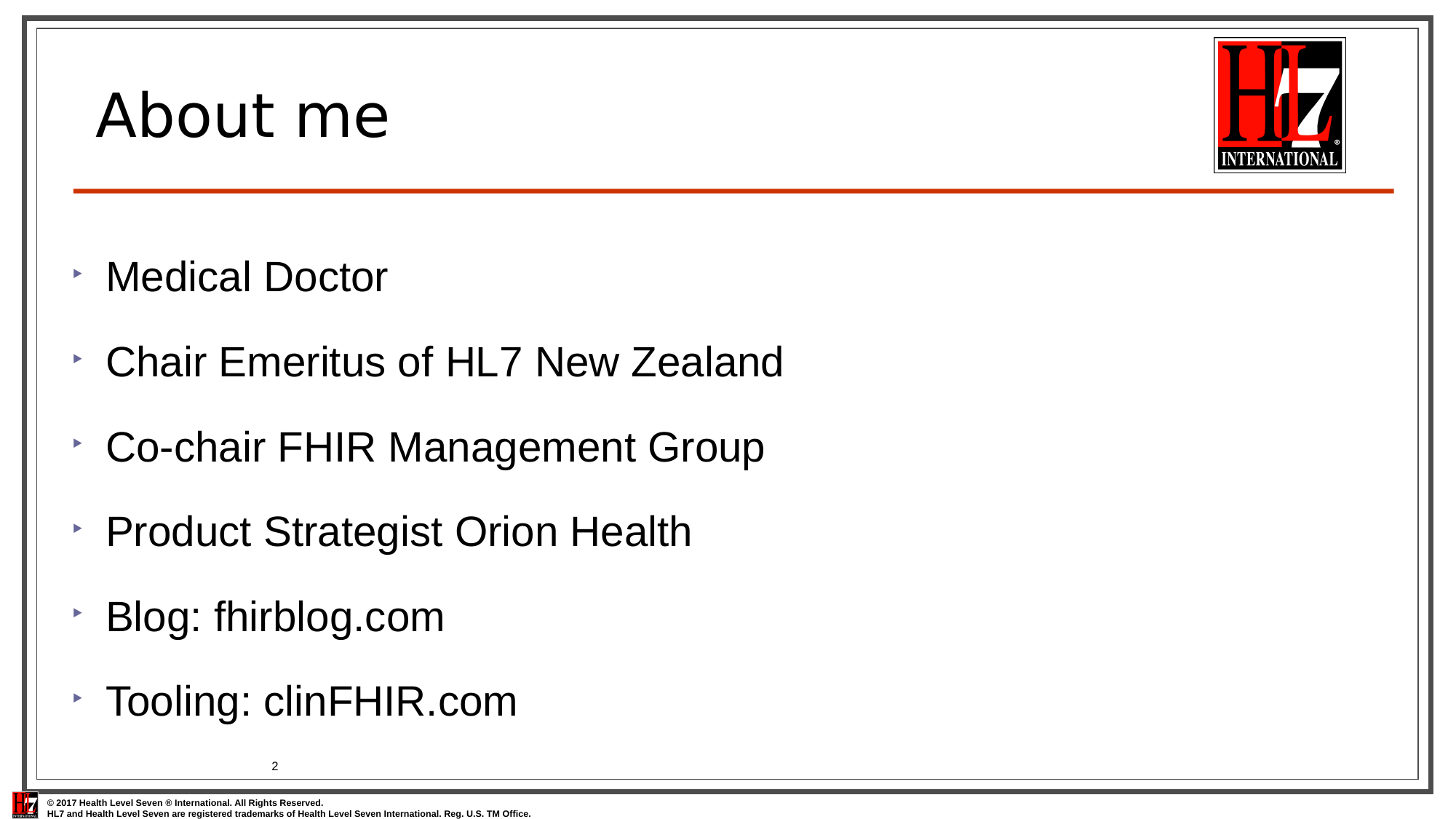

# About me
Medical Doctor
Chair Emeritus of HL7 New Zealand
Co-chair FHIR Management Group
Product Strategist Orion Health
Blog: fhirblog.com
Tooling: clinFHIR.com

2